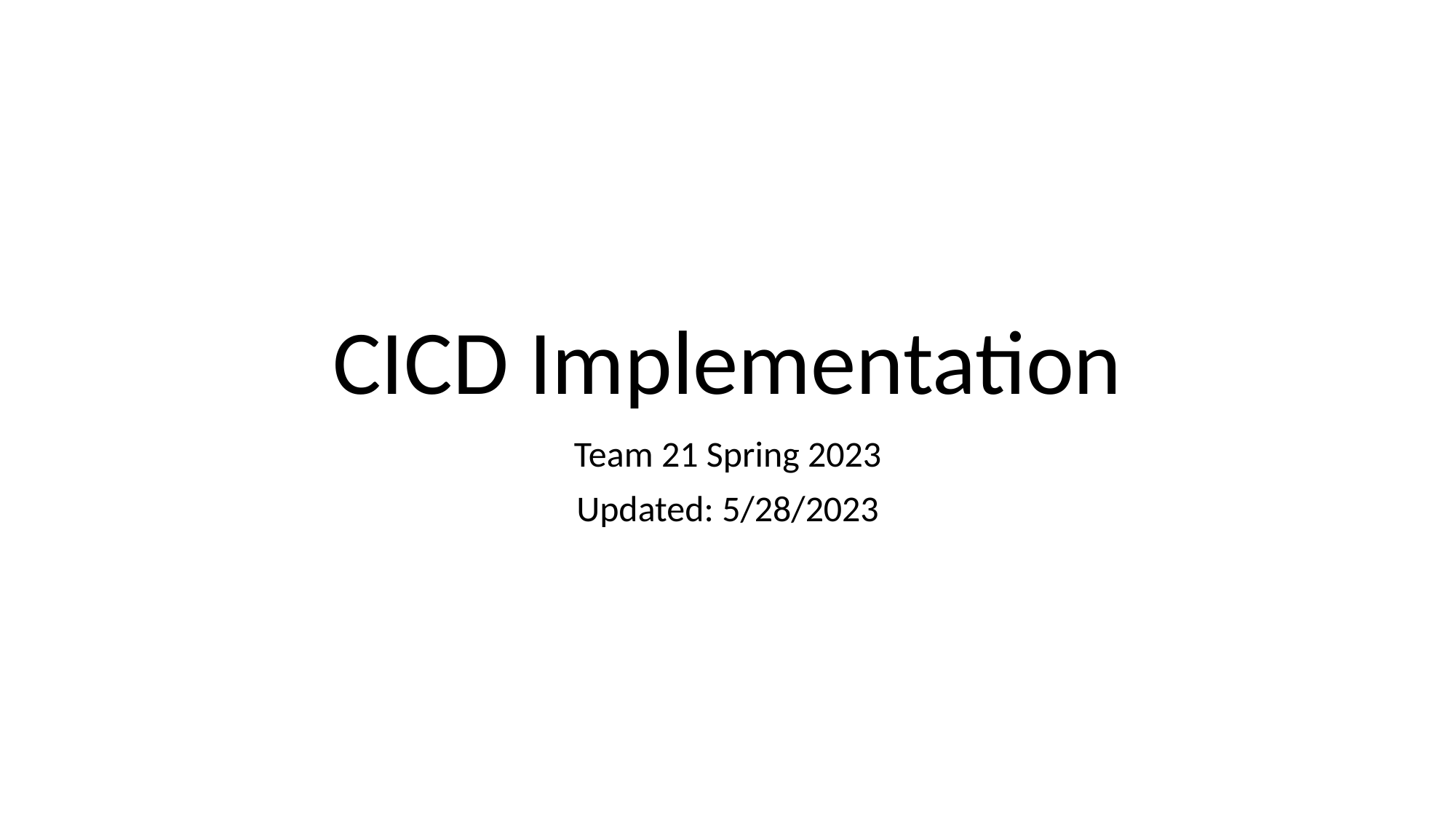

# CICD Implementation
Team 21 Spring 2023
Updated: 5/28/2023